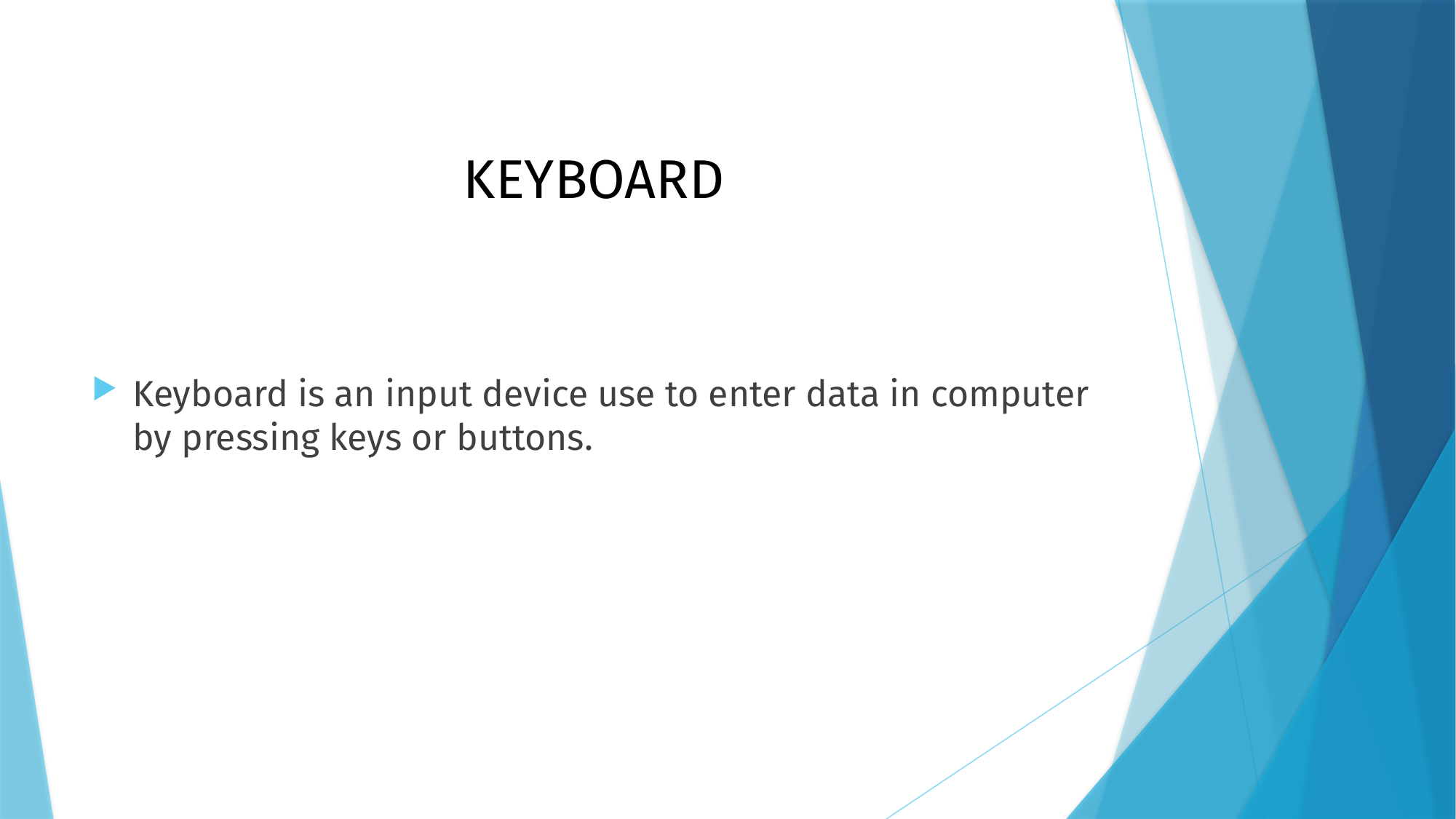

# KEYBOARD

Keyboard is an input device use to enter data in computer by pressing keys or buttons.
This Photo by Unknown Author is licensed under CC BY-NC